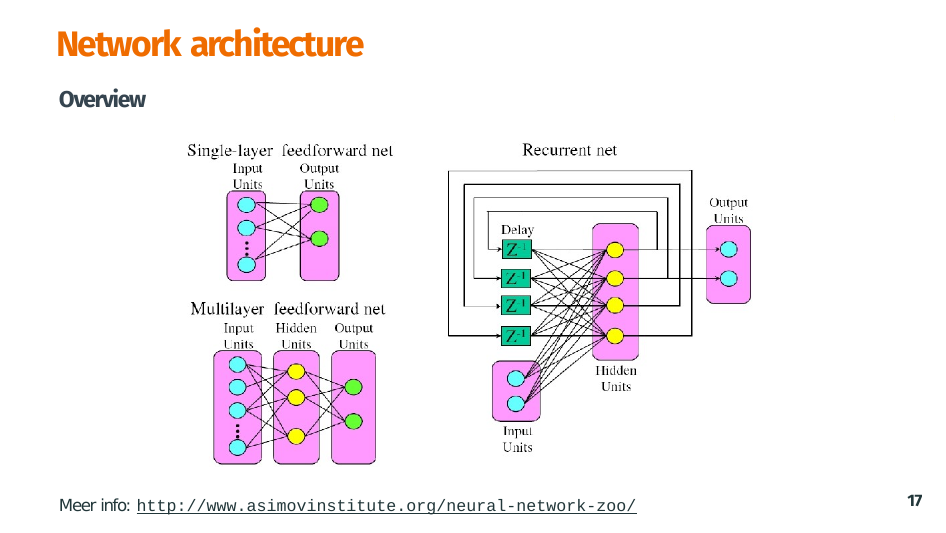

Network architecture
Overview

17
Meer info: http://www.asimovinstitute.org/neural-network-zoo/